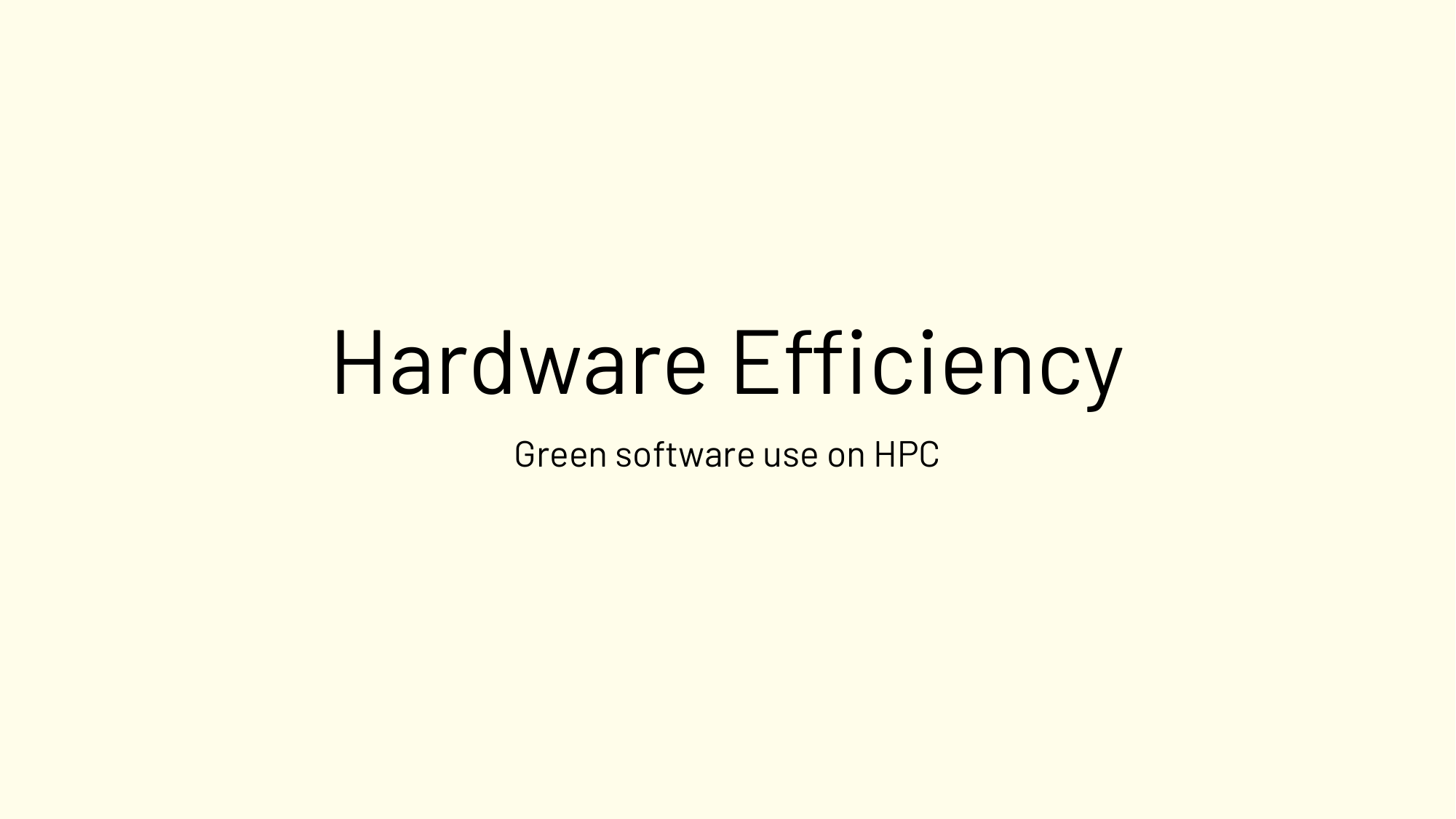

# Hardware Efficiency
Green software use on HPC